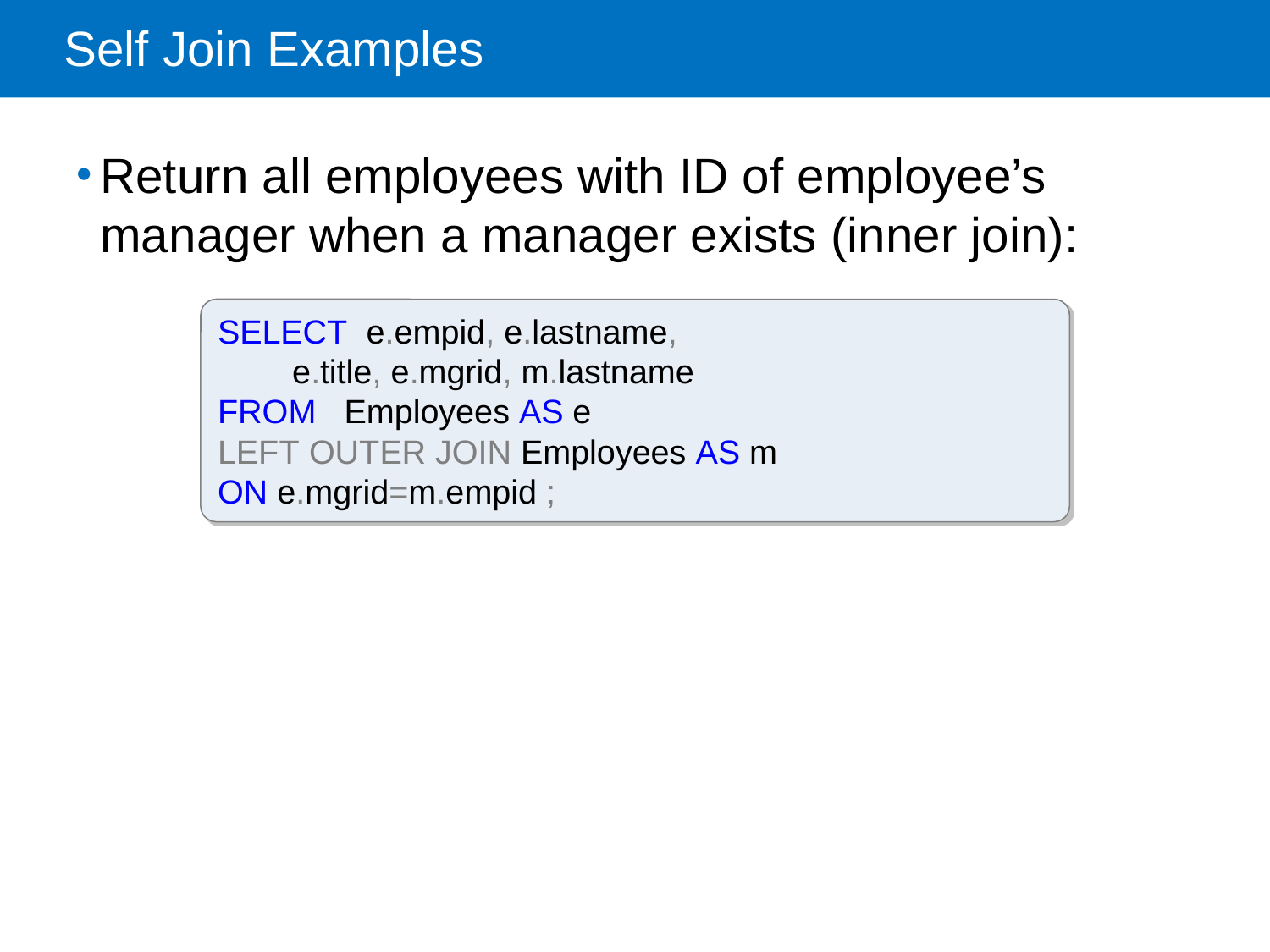

# Self Join Examples
Return all employees with ID of employee’s manager when a manager exists (inner join):

SELECT  e.empid, e.lastname,
        e.title, e.mgrid, m.lastname
FROM   Employees AS e
LEFT OUTER JOIN Employees AS m
ON e.mgrid=m.empid ;